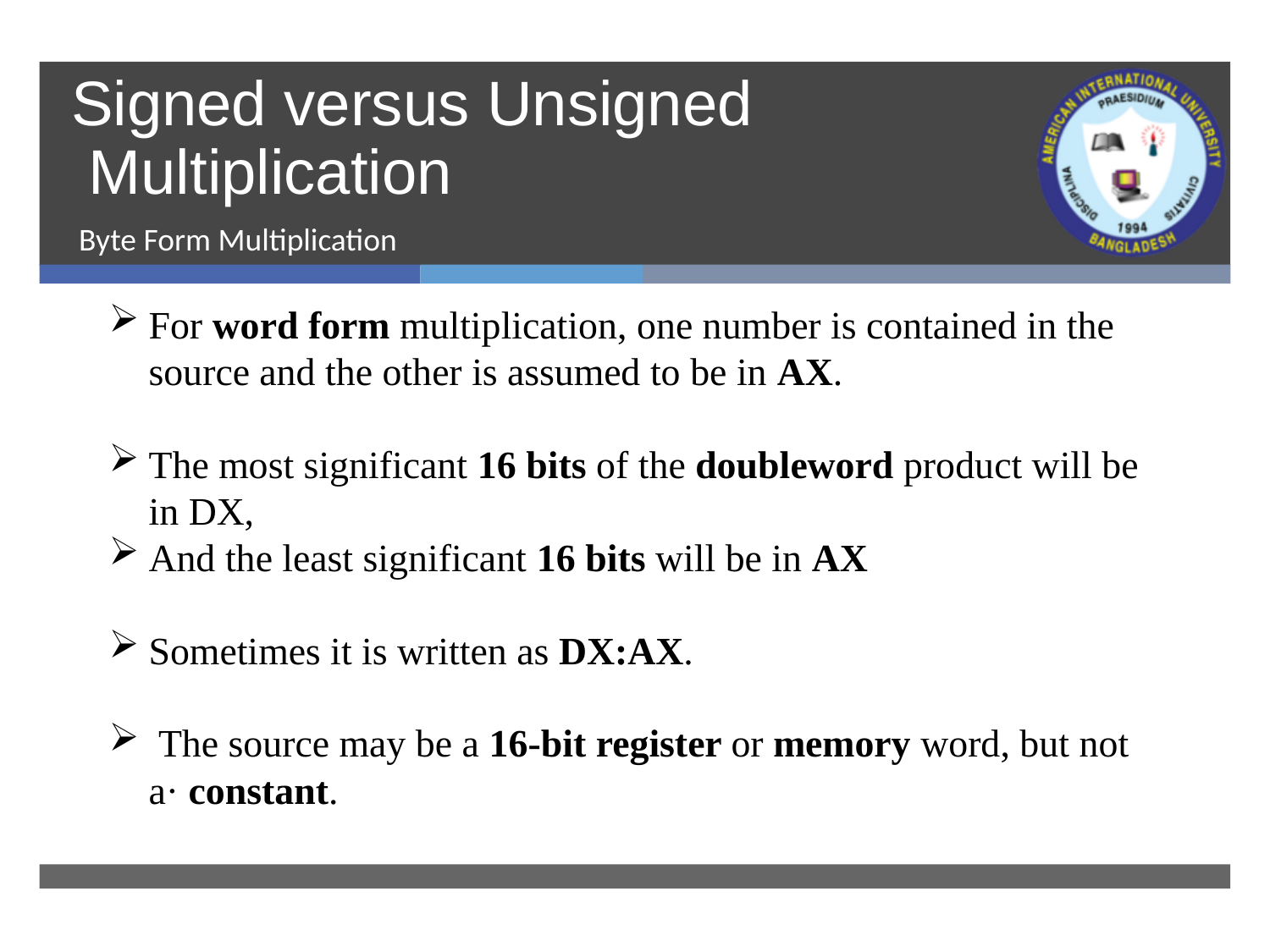

# Signed versus Unsigned Multiplication
Byte Form Multiplication
For word form multiplication, one number is contained in the source and the other is assumed to be in AX.

The most significant 16 bits of the doubleword product will be in DX,
And the least significant 16 bits will be in AX

Sometimes it is written as DX:AX.

 The source may be a 16-bit register or memory word, but not a· constant.